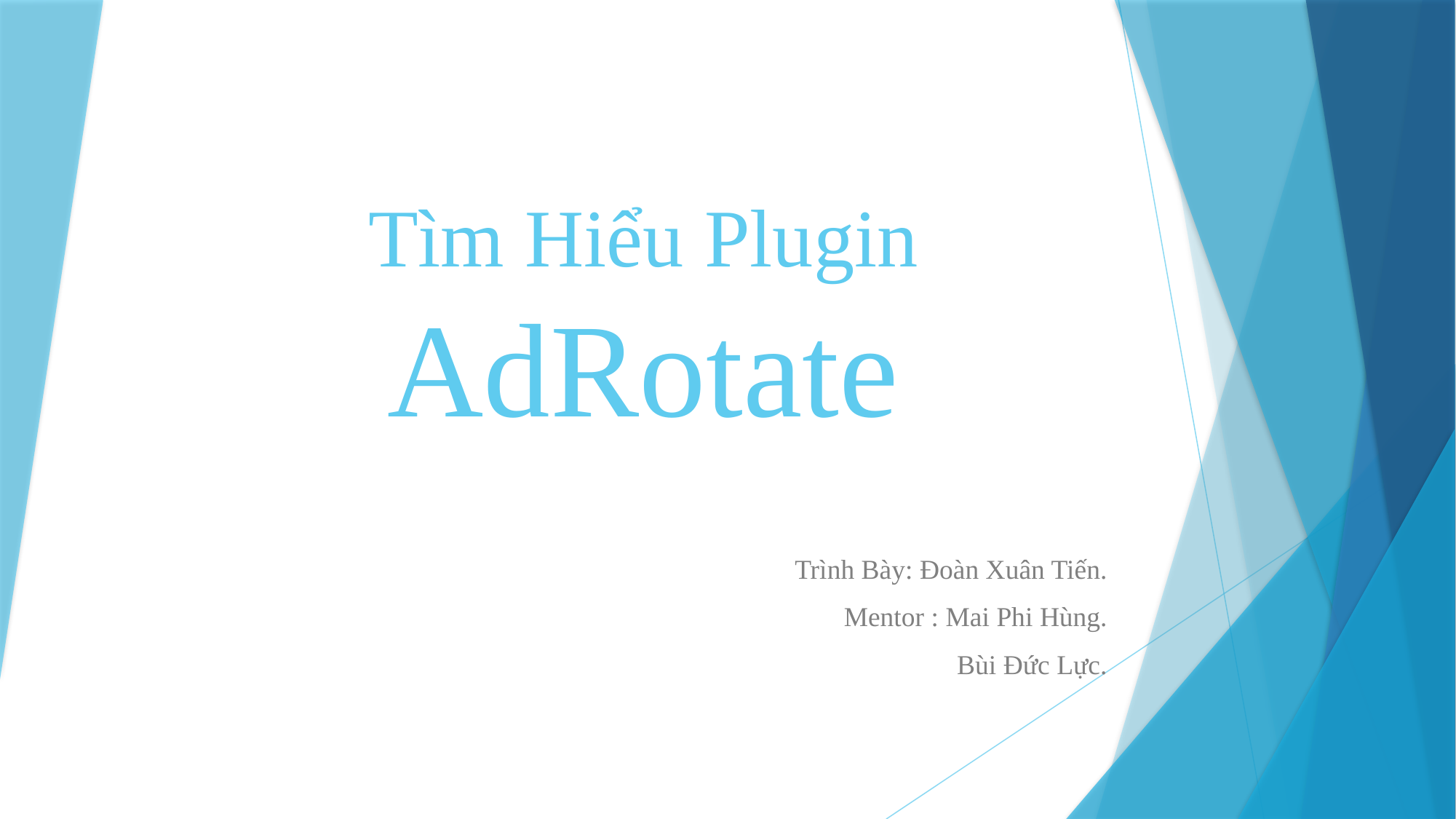

# Tìm Hiểu Plugin AdRotate
Trình Bày: Đoàn Xuân Tiến.
Mentor : Mai Phi Hùng.
Bùi Đức Lực.